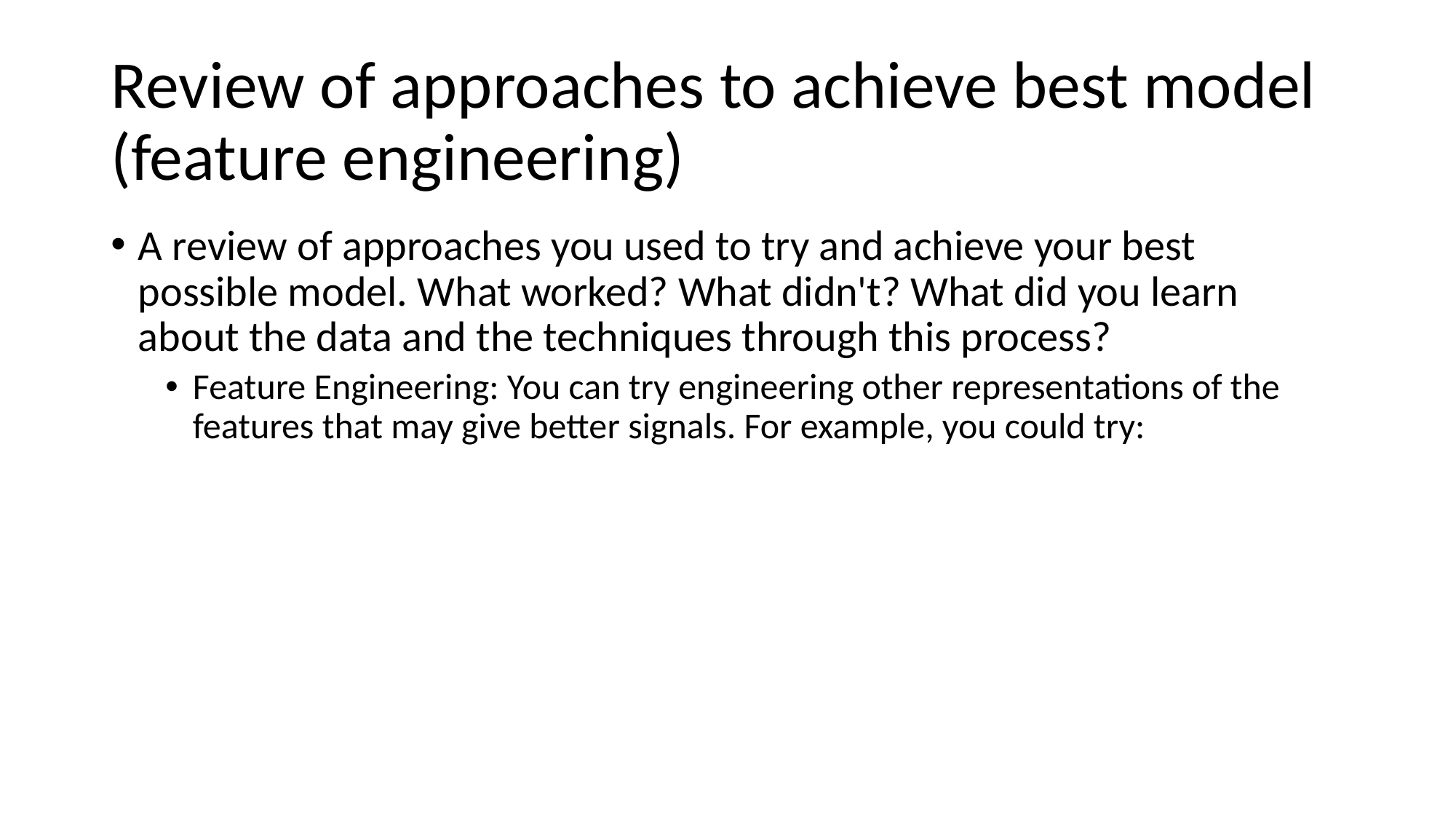

# Review of approaches to achieve best model (feature engineering)
A review of approaches you used to try and achieve your best possible model. What worked? What didn't? What did you learn about the data and the techniques through this process?
Feature Engineering: You can try engineering other representations of the features that may give better signals. For example, you could try: